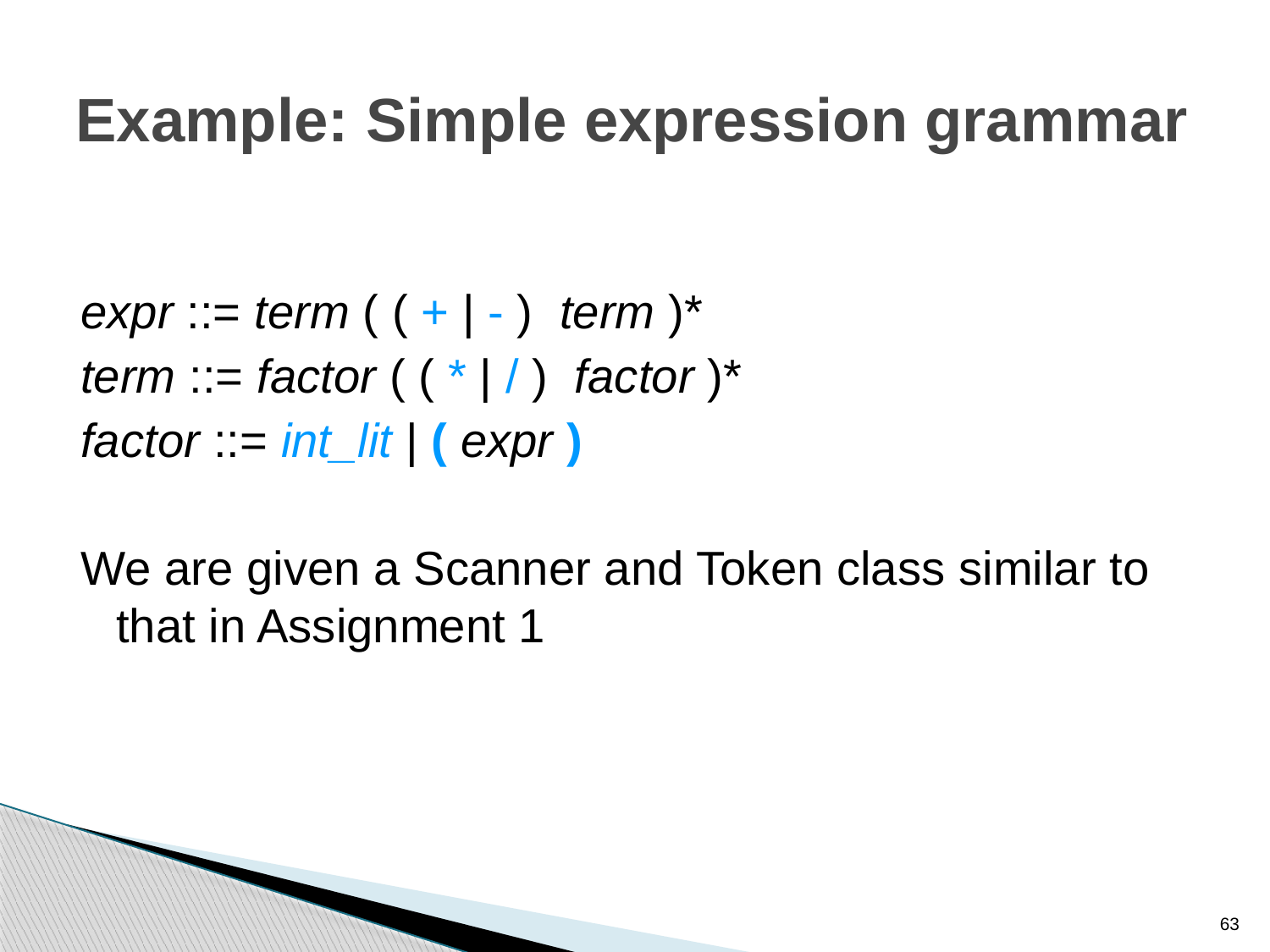

# Example: Simple expression grammar
expr ::= term ( ( + | - )  term )*
term ::= factor ( ( * | / )  factor )*
factor ::= int_lit | ( expr )

We are given a Scanner and Token class similar to that in Assignment 1
63